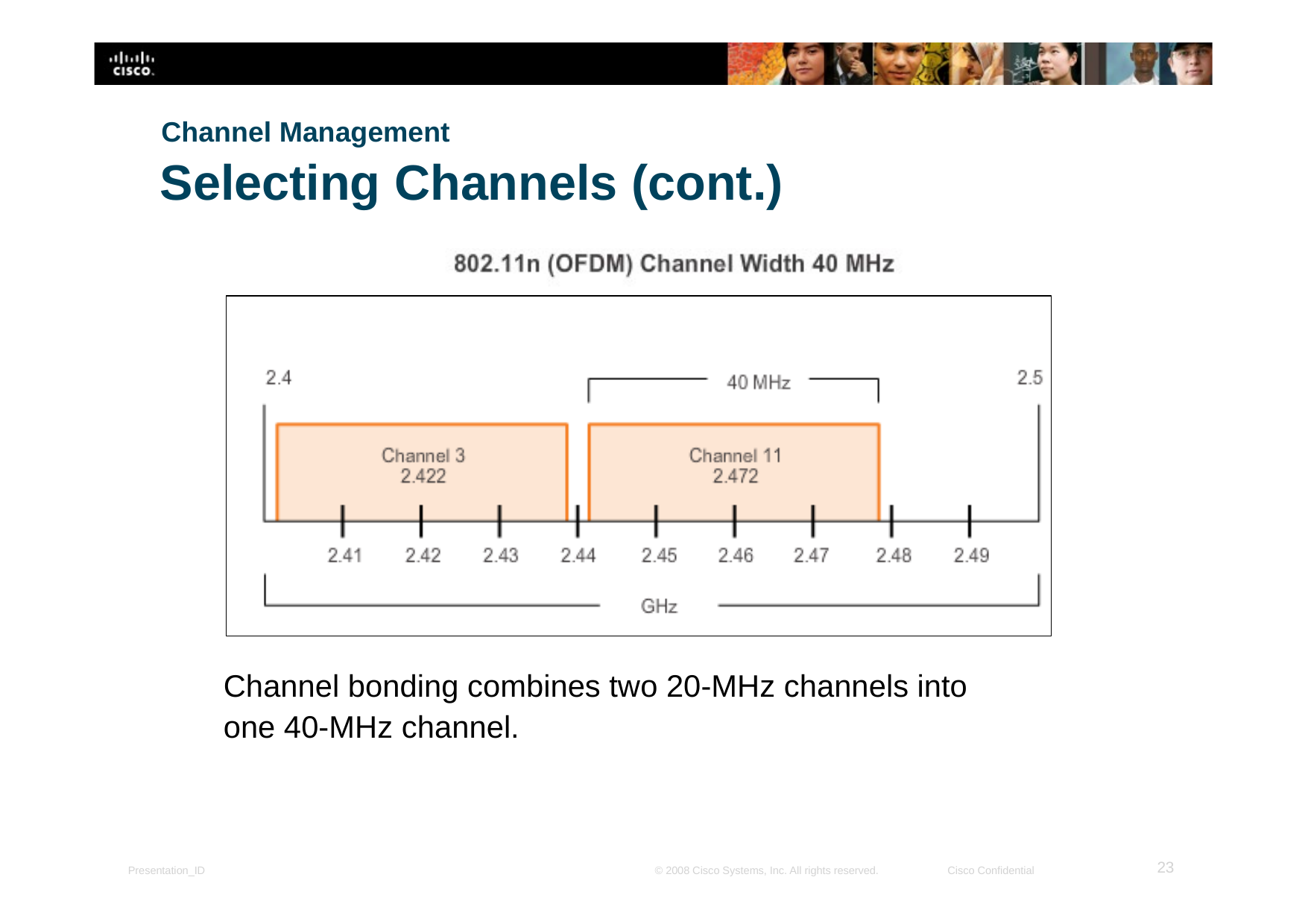

Channel Management
# Selecting Channels (cont.)

Channel bonding combines two 20-MHz channels into one 40-MHz channel.
23
Presentation_ID
© 2008 Cisco Systems, Inc. All rights reserved.
Cisco Confidential